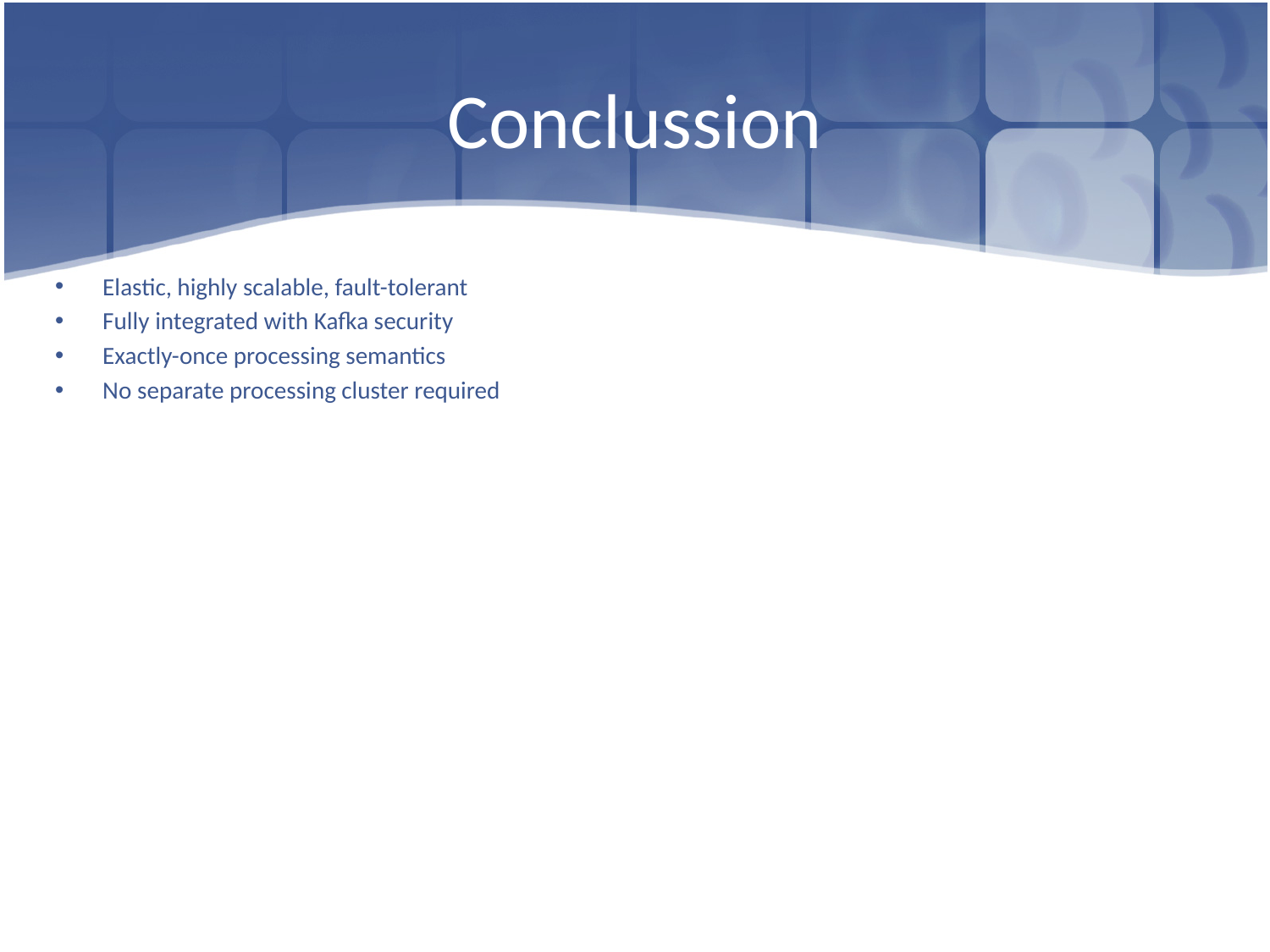

# Conclussion
Elastic, highly scalable, fault-tolerant
Fully integrated with Kafka security
Exactly-once processing semantics
No separate processing cluster required